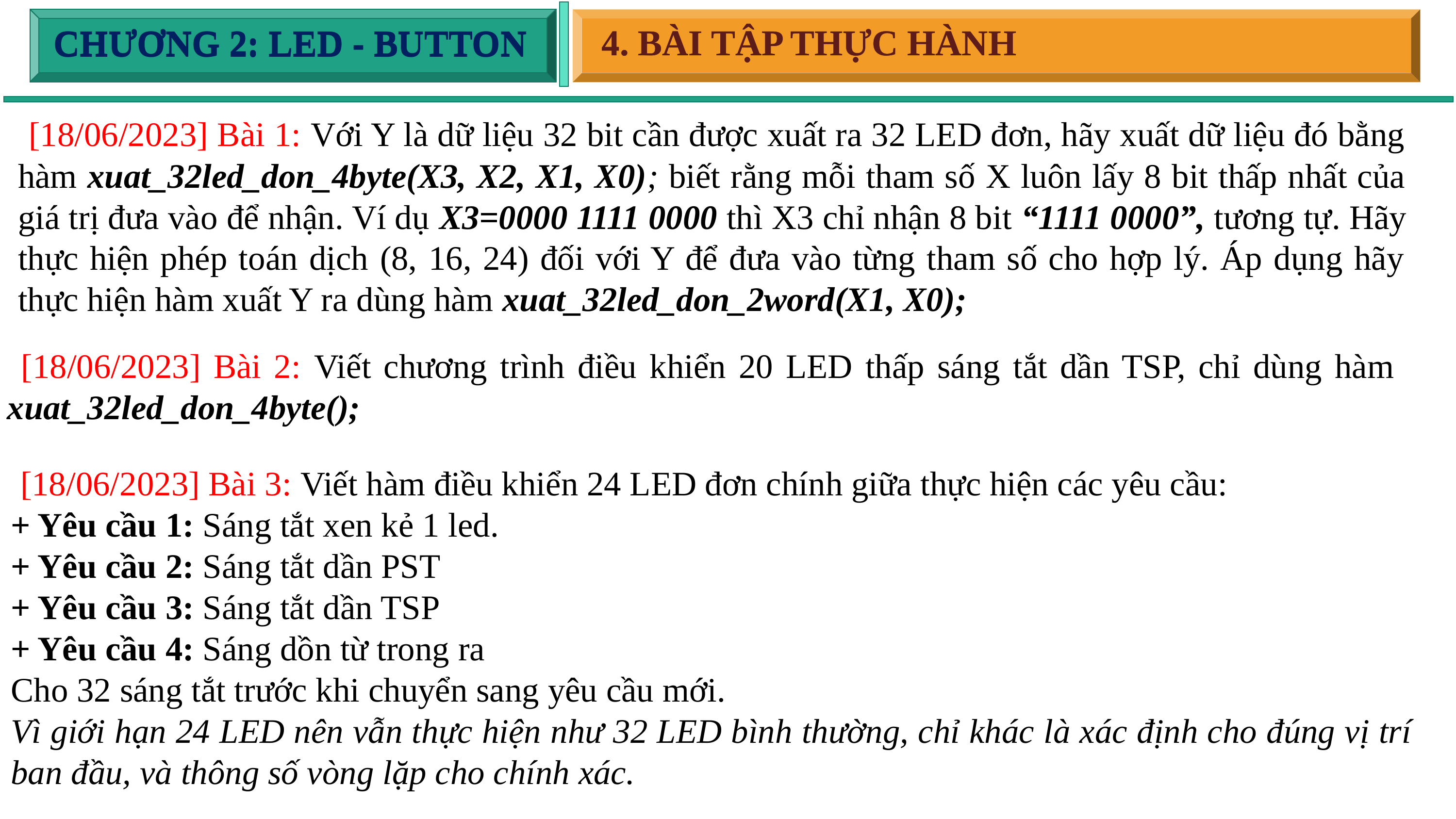

4. BÀI TẬP THỰC HÀNH
4. BÀI TẬP THỰC HÀNH
CHƯƠNG 2: LED - BUTTON
CHƯƠNG 2: LED - BUTTON

 [18/06/2023] Bài 1: Với Y là dữ liệu 32 bit cần được xuất ra 32 LED đơn, hãy xuất dữ liệu đó bằng hàm xuat_32led_don_4byte(X3, X2, X1, X0); biết rằng mỗi tham số X luôn lấy 8 bit thấp nhất của giá trị đưa vào để nhận. Ví dụ X3=0000 1111 0000 thì X3 chỉ nhận 8 bit “1111 0000”, tương tự. Hãy thực hiện phép toán dịch (8, 16, 24) đối với Y để đưa vào từng tham số cho hợp lý. Áp dụng hãy thực hiện hàm xuất Y ra dùng hàm xuat_32led_don_2word(X1, X0);

 [18/06/2023] Bài 2: Viết chương trình điều khiển 20 LED thấp sáng tắt dần TSP, chỉ dùng hàm xuat_32led_don_4byte();
 [18/06/2023] Bài 3: Viết hàm điều khiển 24 LED đơn chính giữa thực hiện các yêu cầu:
+ Yêu cầu 1: Sáng tắt xen kẻ 1 led.
+ Yêu cầu 2: Sáng tắt dần PST
+ Yêu cầu 3: Sáng tắt dần TSP
+ Yêu cầu 4: Sáng dồn từ trong ra
Cho 32 sáng tắt trước khi chuyển sang yêu cầu mới.
Vì giới hạn 24 LED nên vẫn thực hiện như 32 LED bình thường, chỉ khác là xác định cho đúng vị trí ban đầu, và thông số vòng lặp cho chính xác.